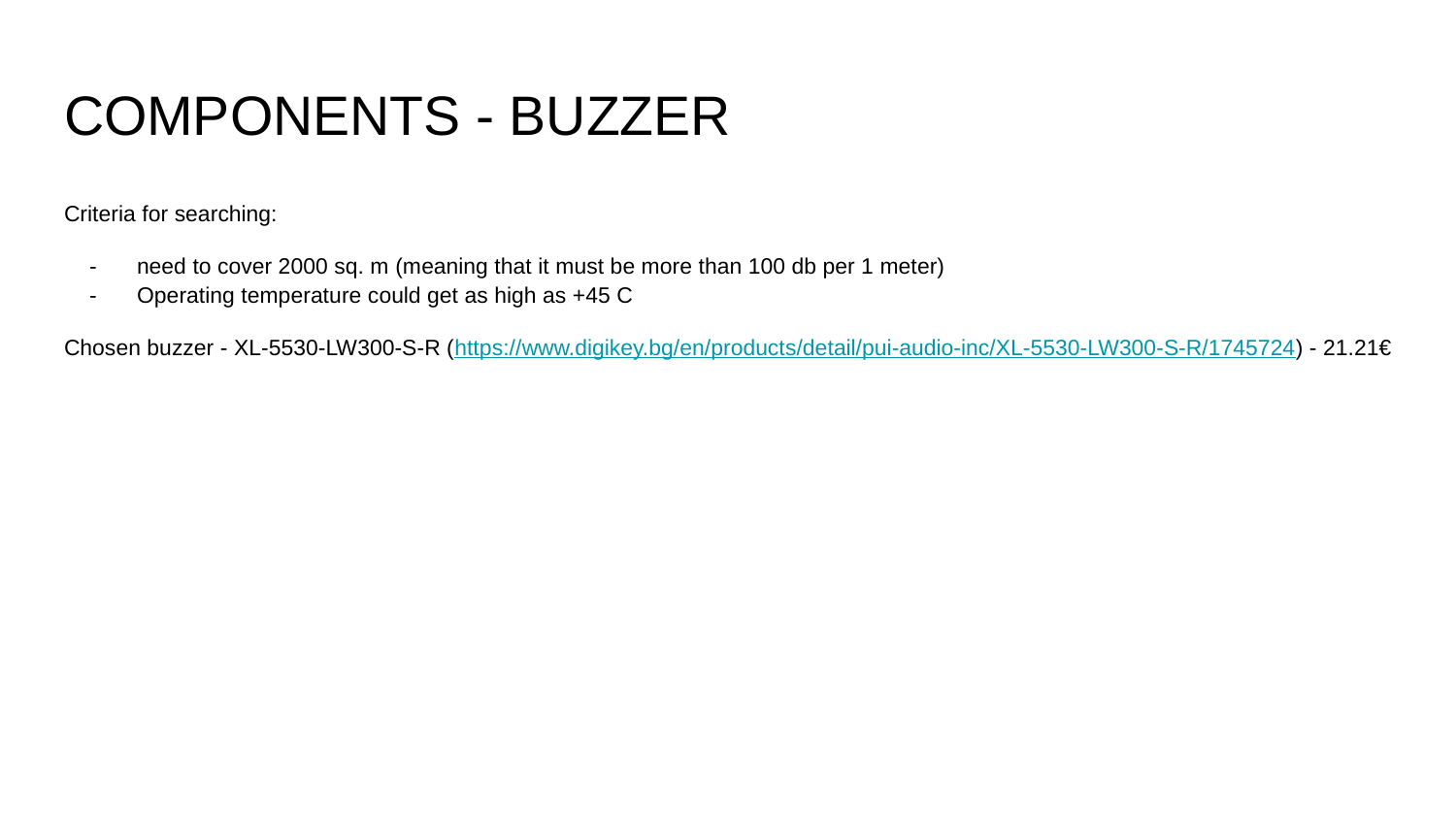

# COMPONENTS - BUZZER
Criteria for searching:
need to cover 2000 sq. m (meaning that it must be more than 100 db per 1 meter)
Operating temperature could get as high as +45 C
Chosen buzzer - XL-5530-LW300-S-R (https://www.digikey.bg/en/products/detail/pui-audio-inc/XL-5530-LW300-S-R/1745724) - 21.21€